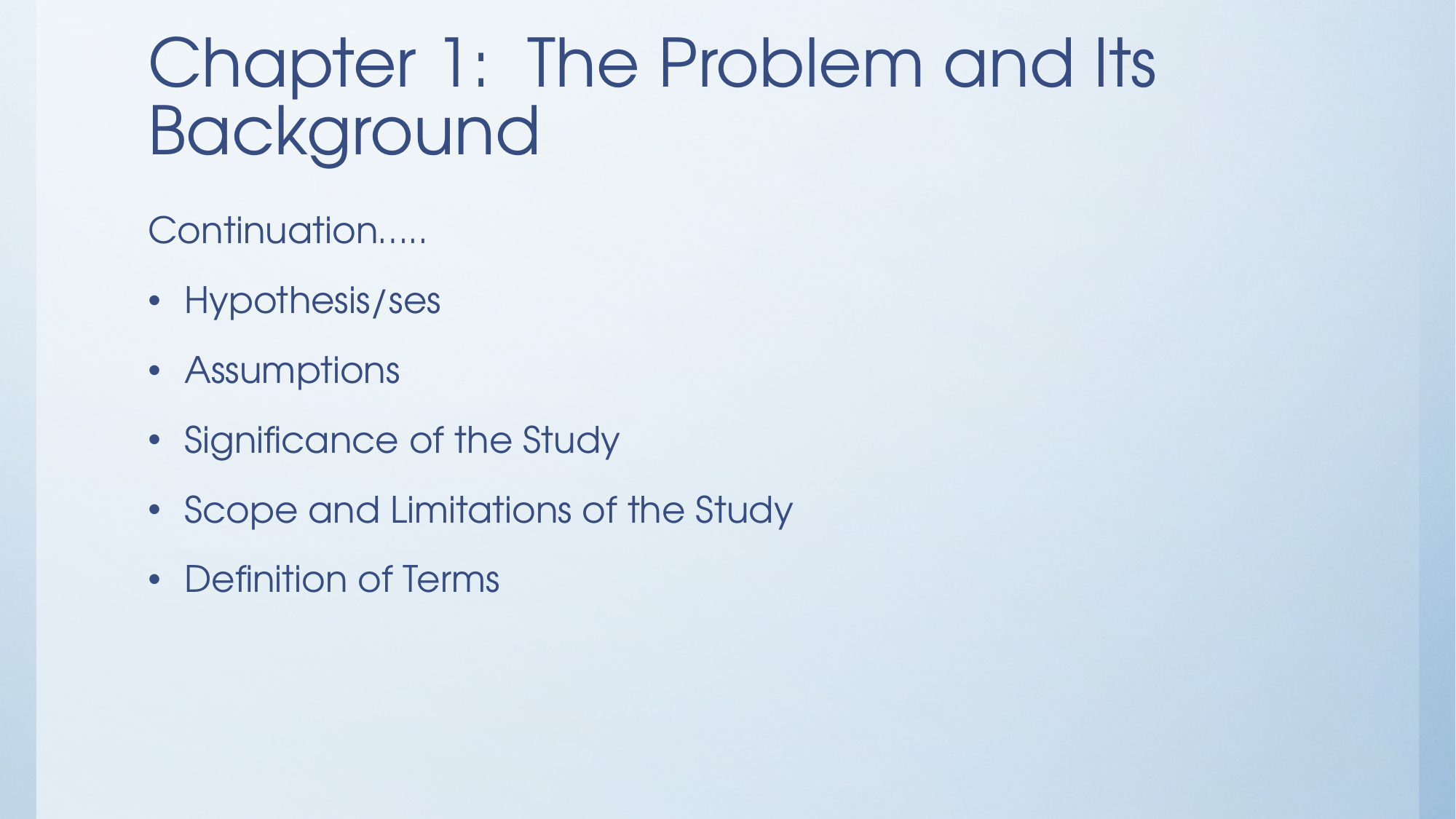

# Chapter 1:  The Problem and Its Background
Continuation…..
Hypothesis/ses
Assumptions
Significance of the Study
Scope and Limitations of the Study
Definition of Terms